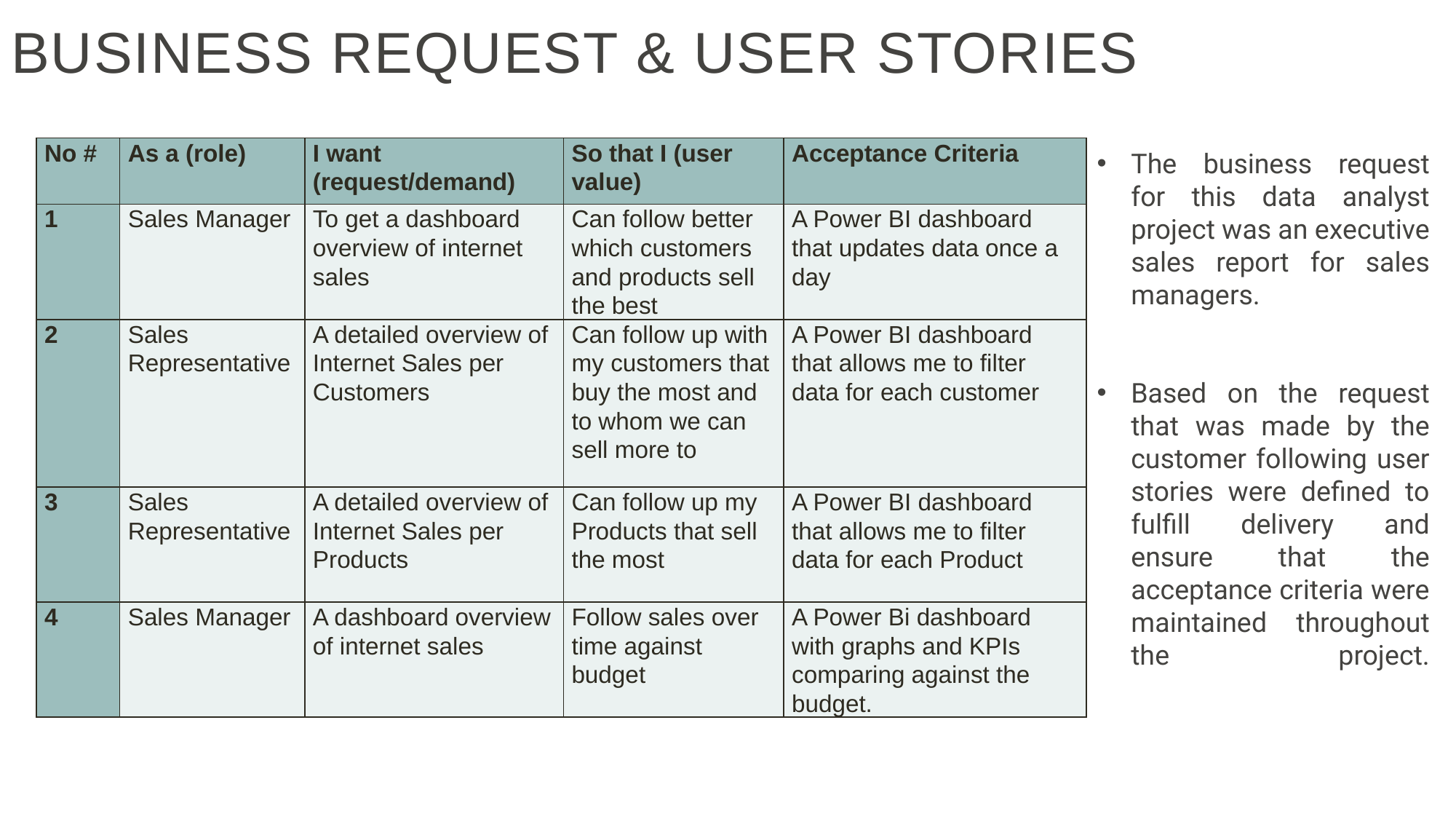

# Business Request & User Stories

| No # | As a (role) | I want (request/demand) | So that I (user value) | Acceptance Criteria |
| --- | --- | --- | --- | --- |
| 1 | Sales Manager | To get a dashboard overview of internet sales | Can follow better which customers and products sell the best | A Power BI dashboard that updates data once a day |
| 2 | Sales Representative | A detailed overview of Internet Sales per Customers | Can follow up with my customers that buy the most and to whom we can sell more to | A Power BI dashboard that allows me to filter data for each customer |
| 3 | Sales Representative | A detailed overview of Internet Sales per Products | Can follow up my Products that sell the most | A Power BI dashboard that allows me to filter data for each Product |
| 4 | Sales Manager | A dashboard overview of internet sales | Follow sales over time against budget | A Power Bi dashboard with graphs and KPIs comparing against the budget. |
The business request for this data analyst project was an executive sales report for sales managers.

Based on the request that was made by the customer following user stories were defined to fulfill delivery and ensure that the acceptance criteria were maintained throughout the project.